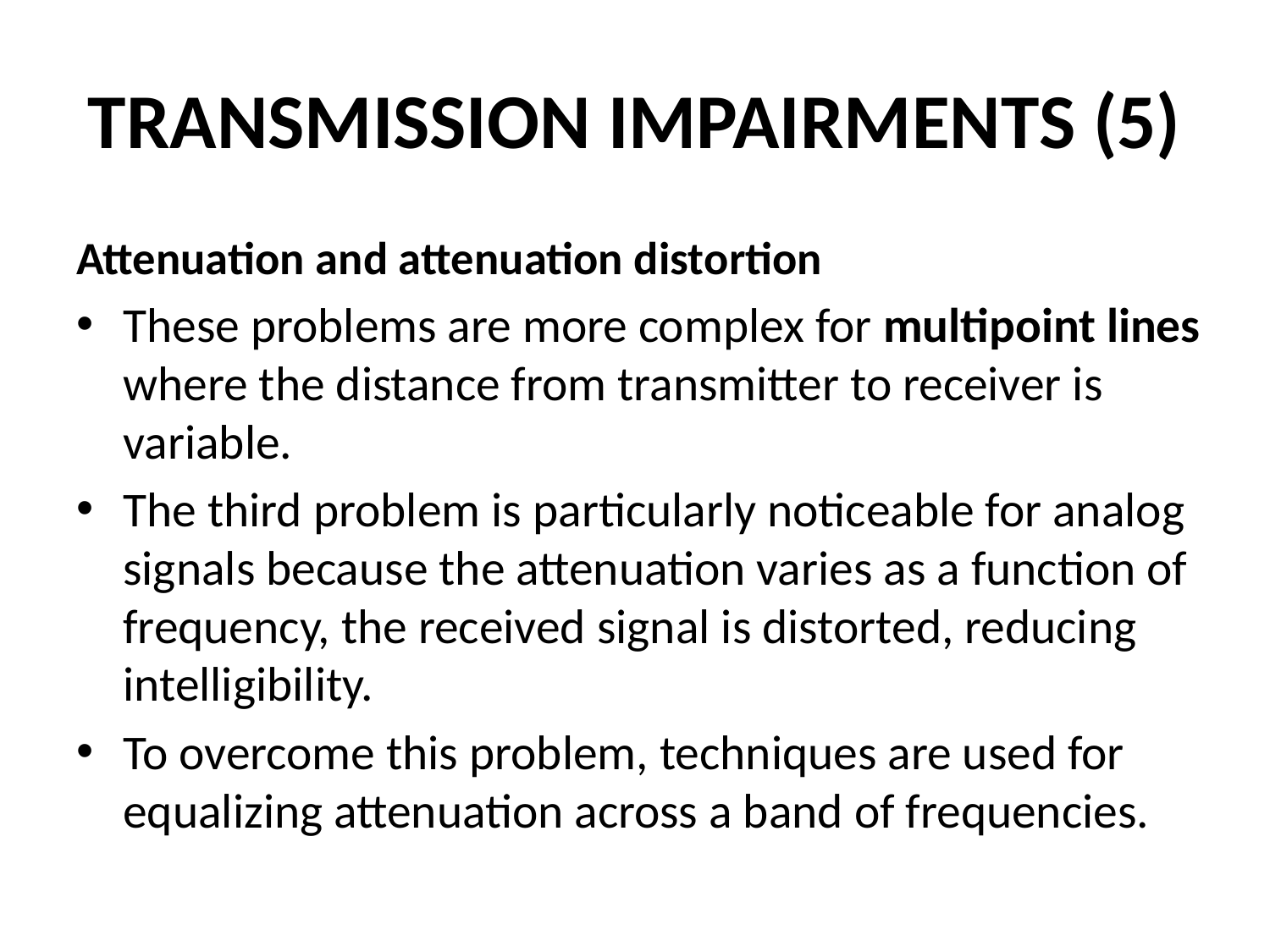

# TRANSMISSION IMPAIRMENTS (5)
Attenuation and attenuation distortion
These problems are more complex for multipoint lines where the distance from transmitter to receiver is variable.
The third problem is particularly noticeable for analog signals because the attenuation varies as a function of frequency, the received signal is distorted, reducing intelligibility.
To overcome this problem, techniques are used for equalizing attenuation across a band of frequencies.